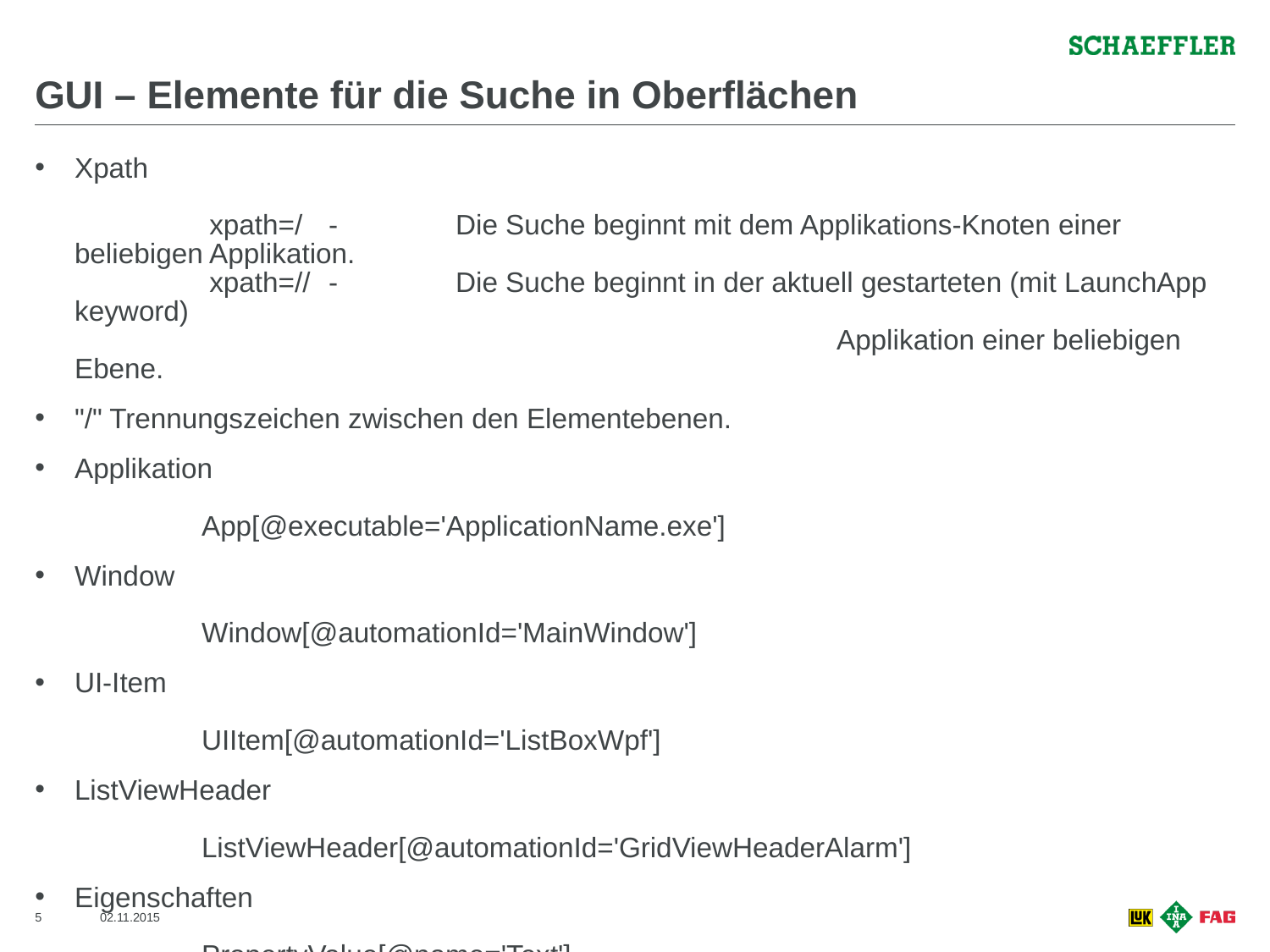

# GUI – Elemente für die Suche in Oberflächen
Xpath
	 xpath=/	-	Die Suche beginnt mit dem Applikations-Knoten einer beliebigen Applikation.
	 xpath=//	-	Die Suche beginnt in der aktuell gestarteten (mit LaunchApp keyword)
						Applikation einer beliebigen Ebene.
"/" Trennungszeichen zwischen den Elementebenen.
Applikation
	App[@executable='ApplicationName.exe']
Window
	Window[@automationId='MainWindow']
UI-Item
	UIItem[@automationId='ListBoxWpf']
ListViewHeader
	ListViewHeader[@automationId='GridViewHeaderAlarm']
Eigenschaften
	PropertyValue[@name='Text']

5
02.11.2015